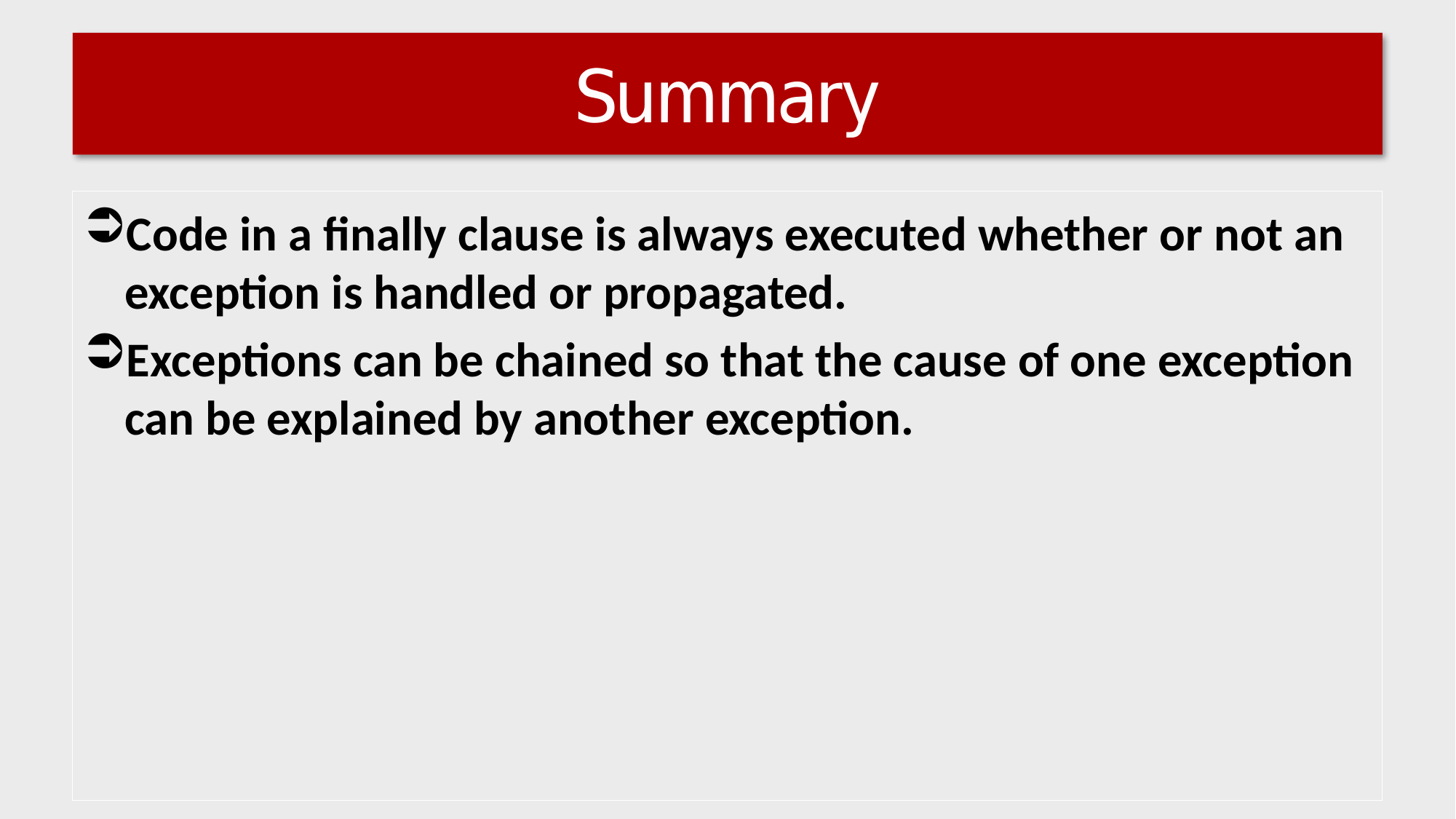

# Summary
Code in a finally clause is always executed whether or not an exception is handled or propagated.
Exceptions can be chained so that the cause of one exception can be explained by another exception.